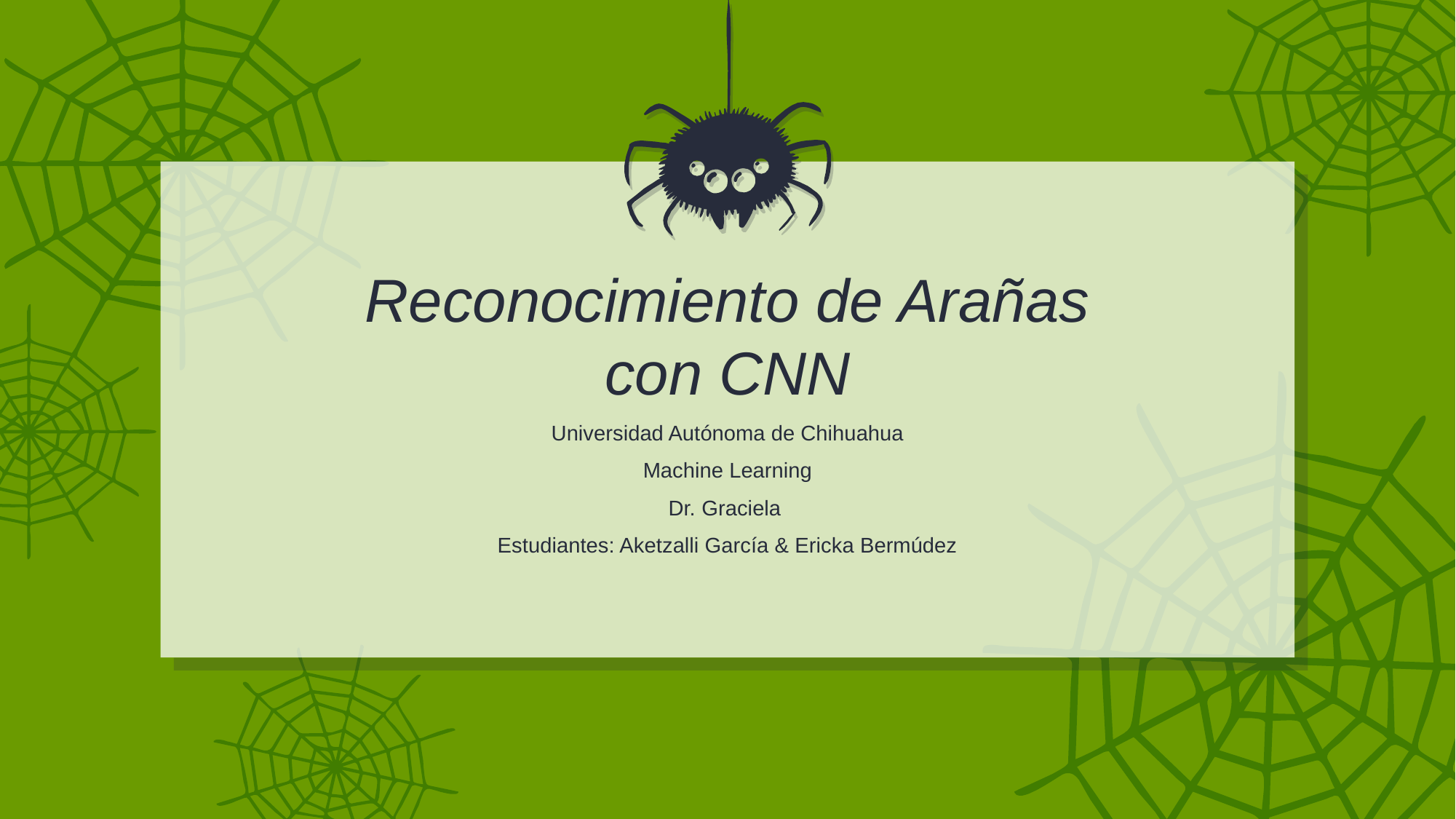

Reconocimiento de Arañas con CNN
Universidad Autónoma de Chihuahua
Machine Learning
Dr. Graciela
Estudiantes: Aketzalli García & Ericka Bermúdez